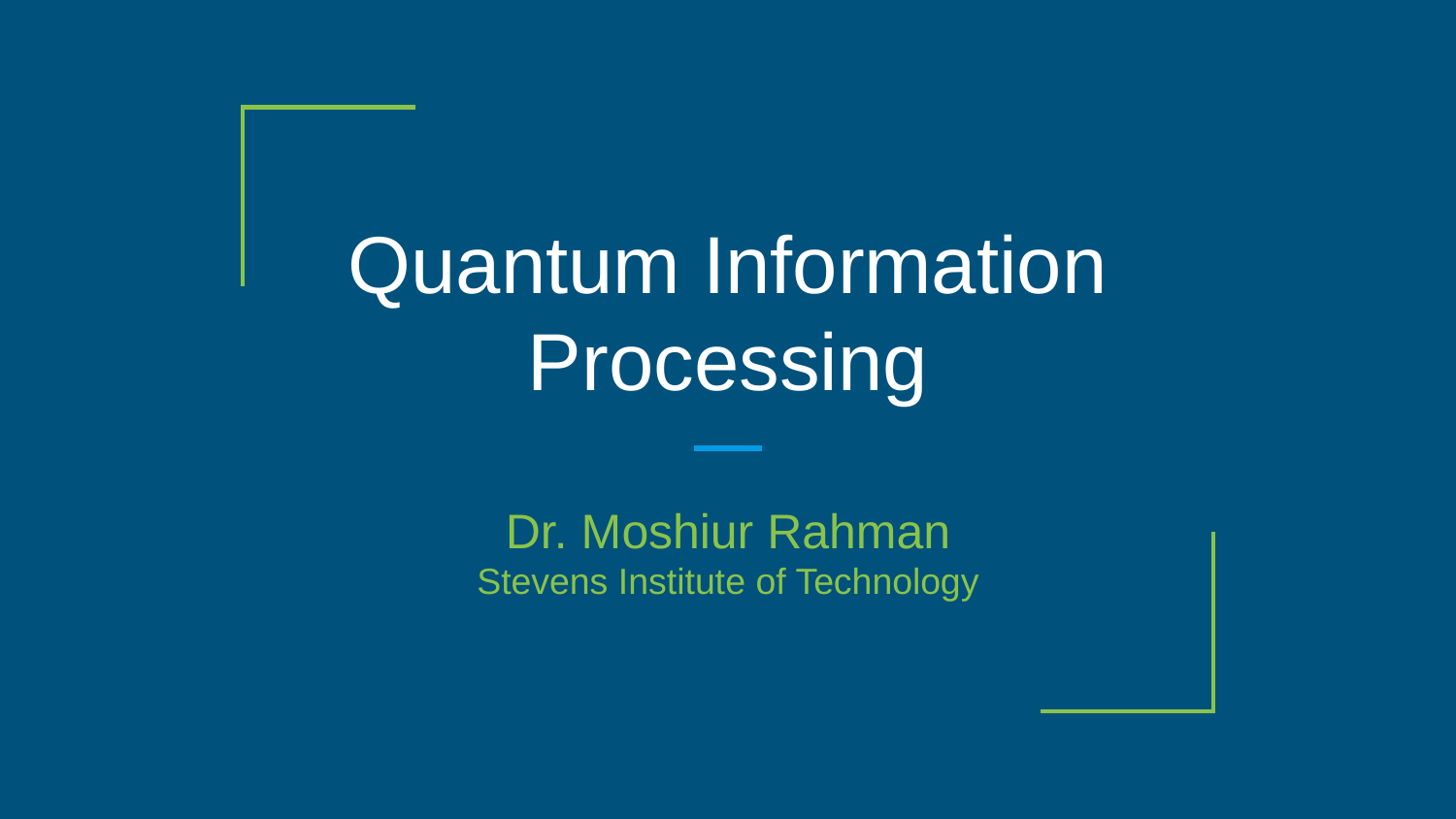

# Quantum Information
Processing
Dr. Moshiur Rahman
Stevens Institute of Technology